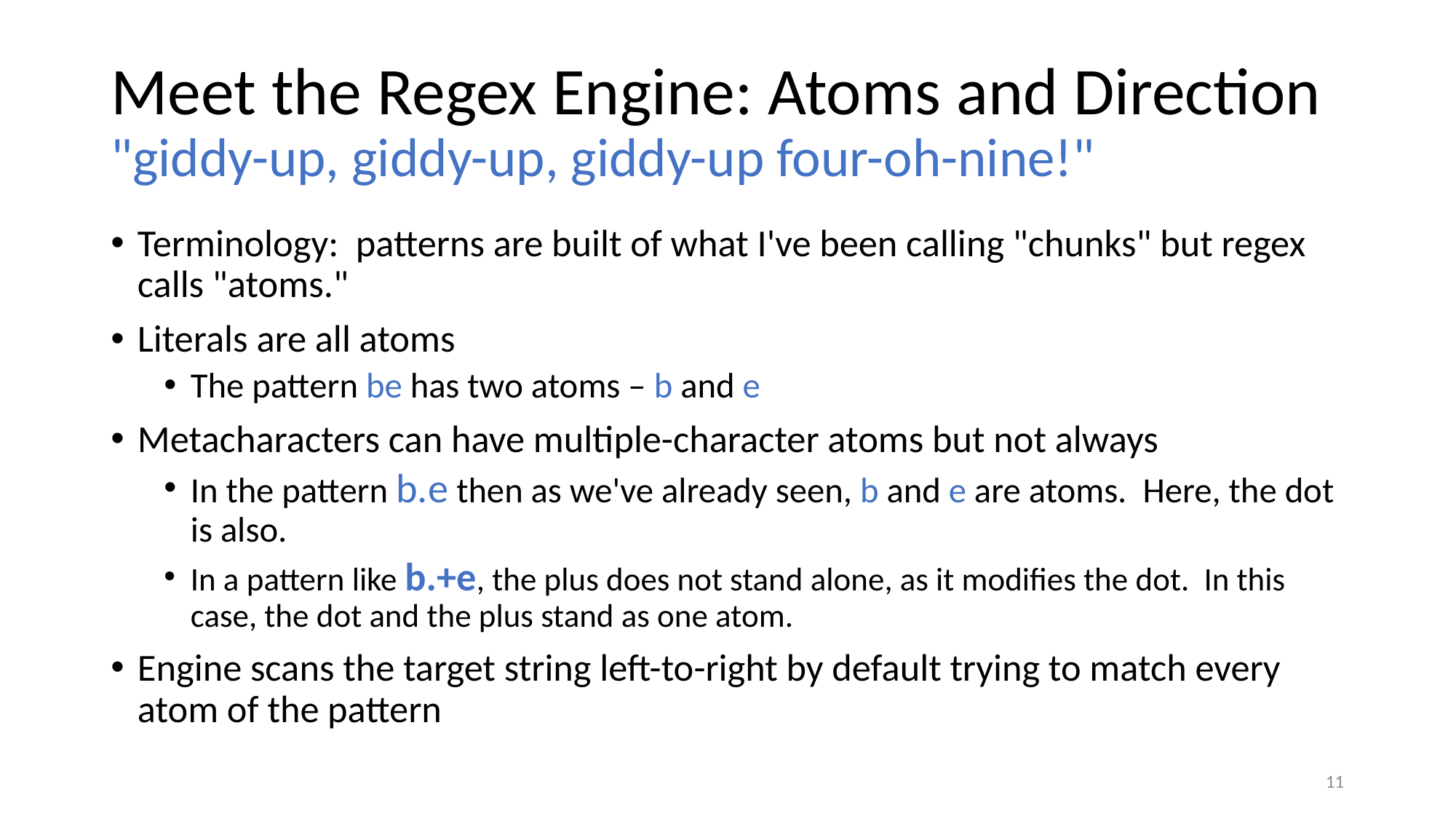

# Meet the Regex Engine: Atoms and Direction "giddy-up, giddy-up, giddy-up four-oh-nine!"
Terminology:  patterns are built of what I've been calling "chunks" but regex calls "atoms."
Literals are all atoms
The pattern be has two atoms – b and e
Metacharacters can have multiple-character atoms but not always
In the pattern b.e then as we've already seen, b and e are atoms.  Here, the dot is also.
In a pattern like b.+e, the plus does not stand alone, as it modifies the dot.  In this case, the dot and the plus stand as one atom.
Engine scans the target string left-to-right by default trying to match every atom of the pattern

11